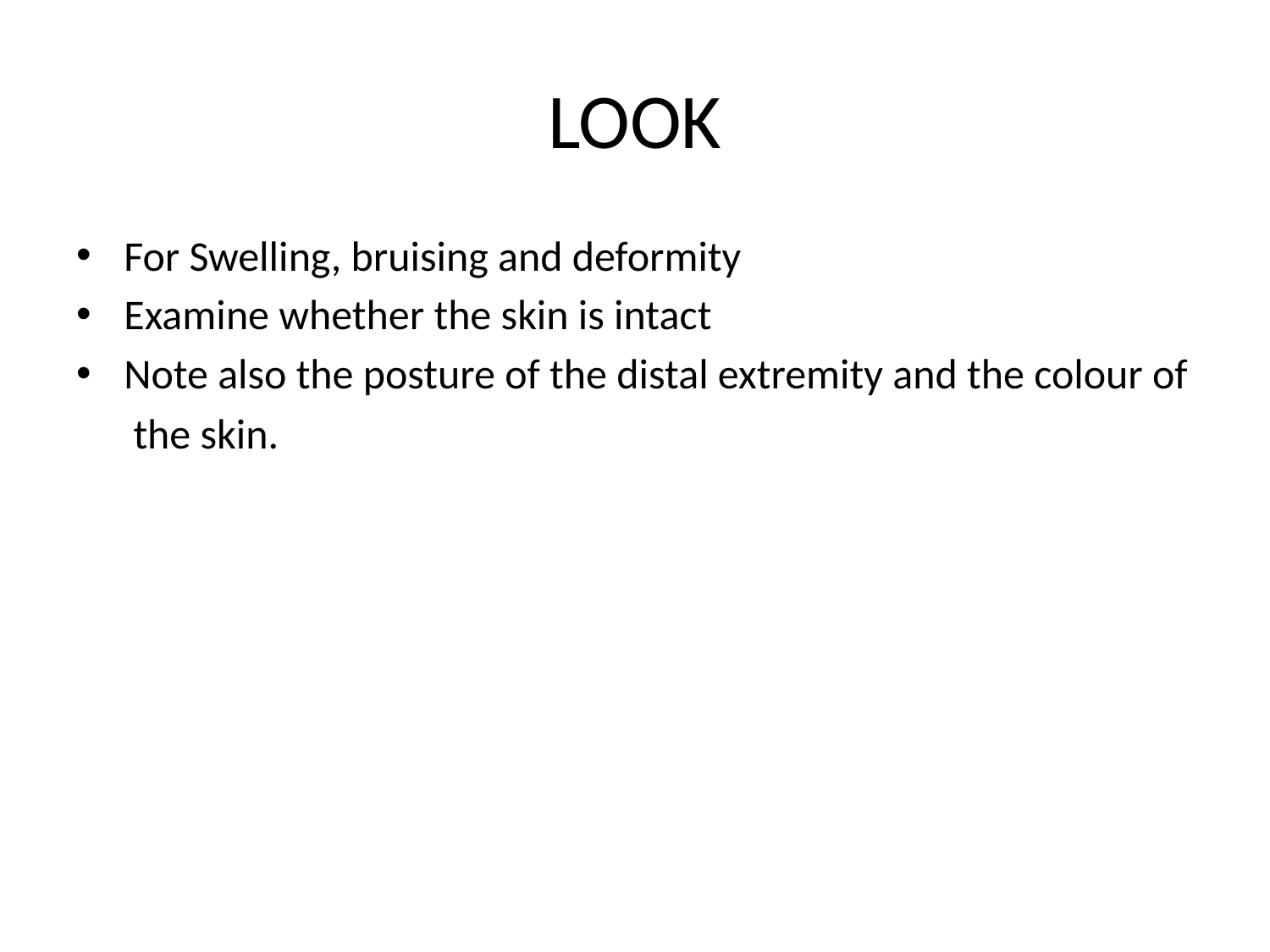

# LOOK
For Swelling, bruising and deformity
Examine whether the skin is intact
Note also the posture of the distal extremity and the colour of
      the skin.